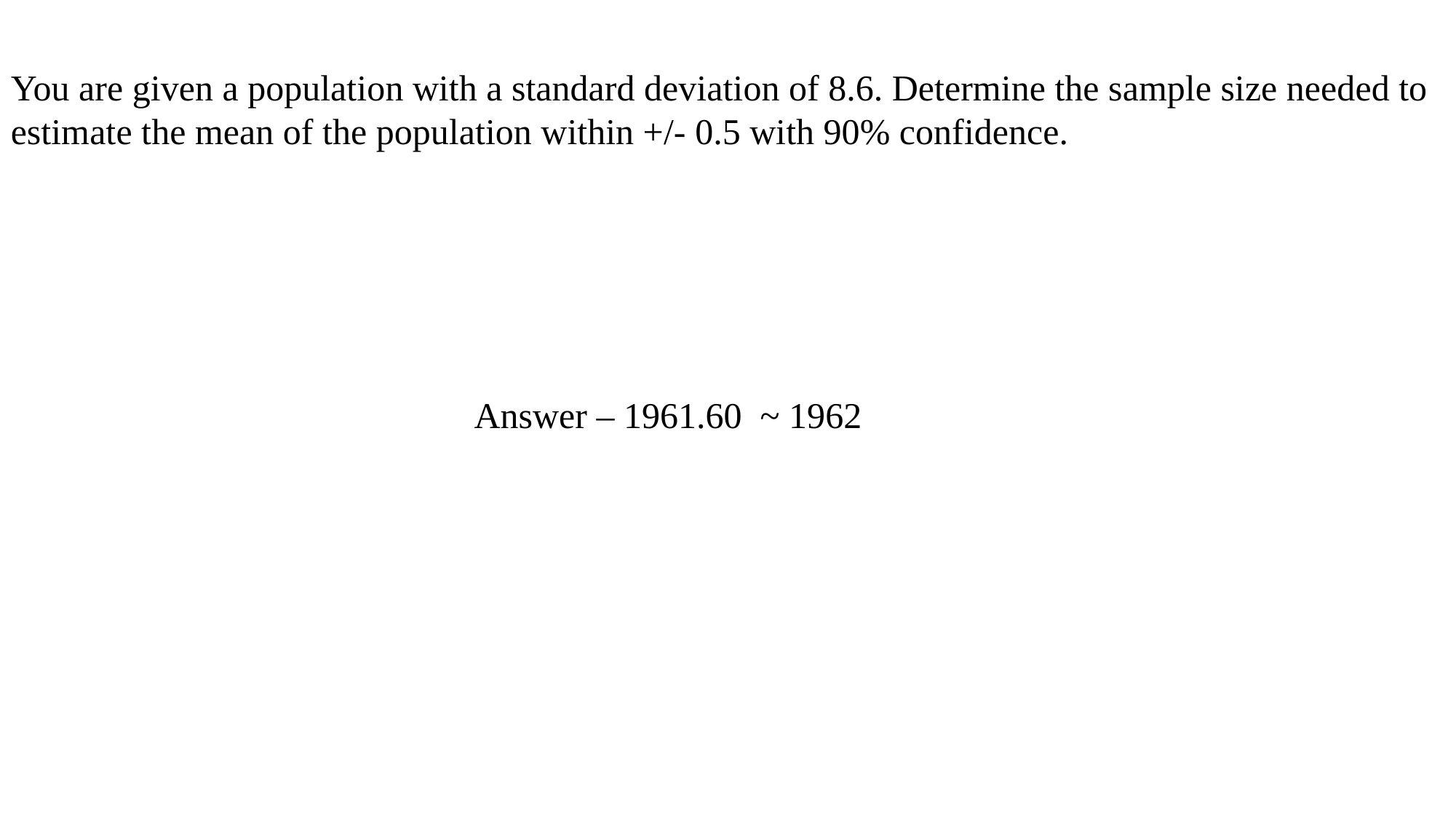

You are given a population with a standard deviation of 8.6. Determine the sample size needed to estimate the mean of the population within +/- 0.5 with 90% confidence.

Answer – 1961.60  ~ 1962